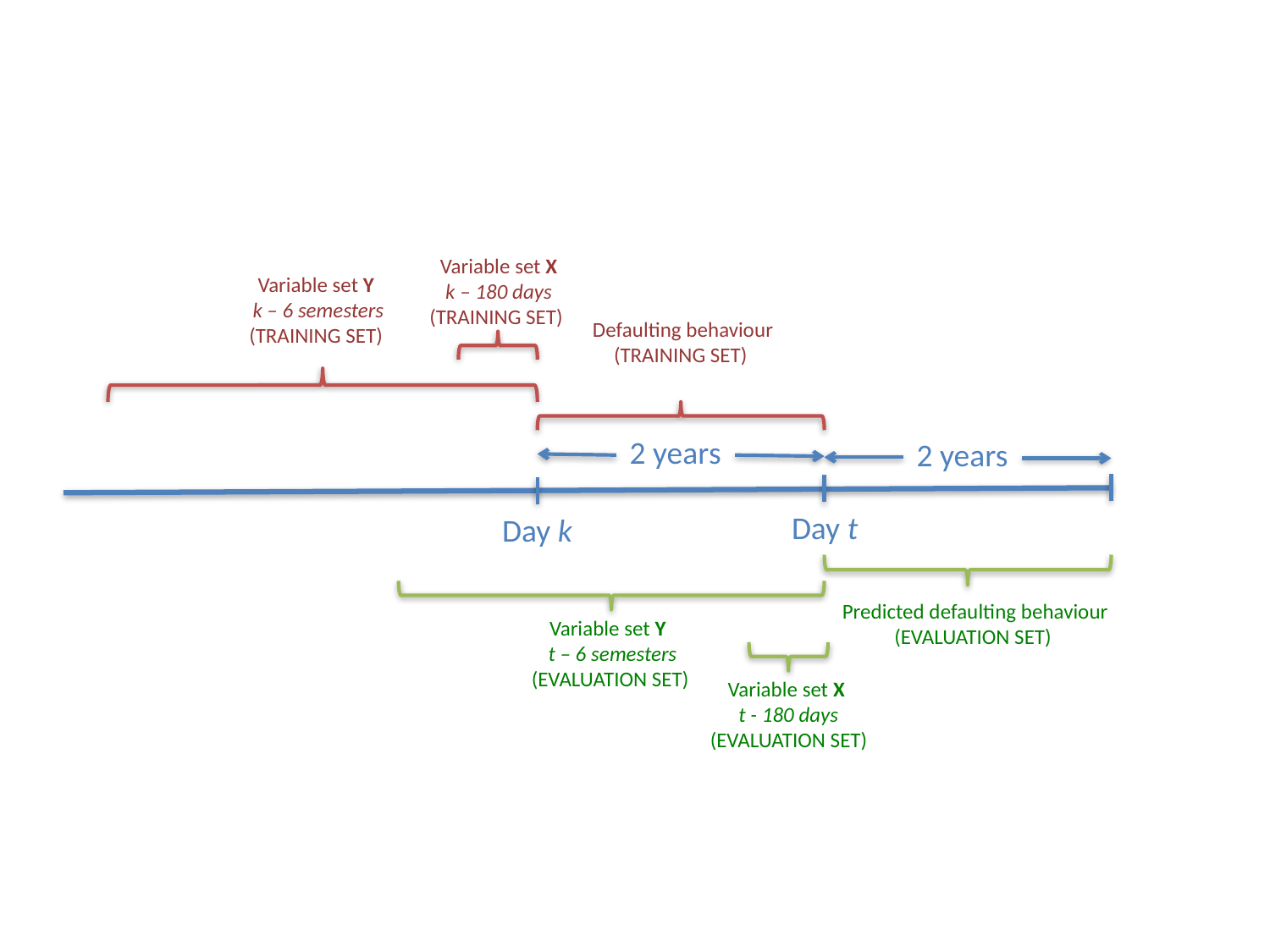

#

Variable set X
k – 180 days
(TRAINING SET)
Variable set Y
k – 6 semesters
(TRAINING SET)

Defaulting behaviour
(TRAINING SET)

2 years

2 years
Day t
Day k
Predicted defaulting behaviour
(EVALUATION SET)
Variable set Y
 t – 6 semesters
 (EVALUATION SET)

Variable set X
t - 180 days
 (EVALUATION SET)